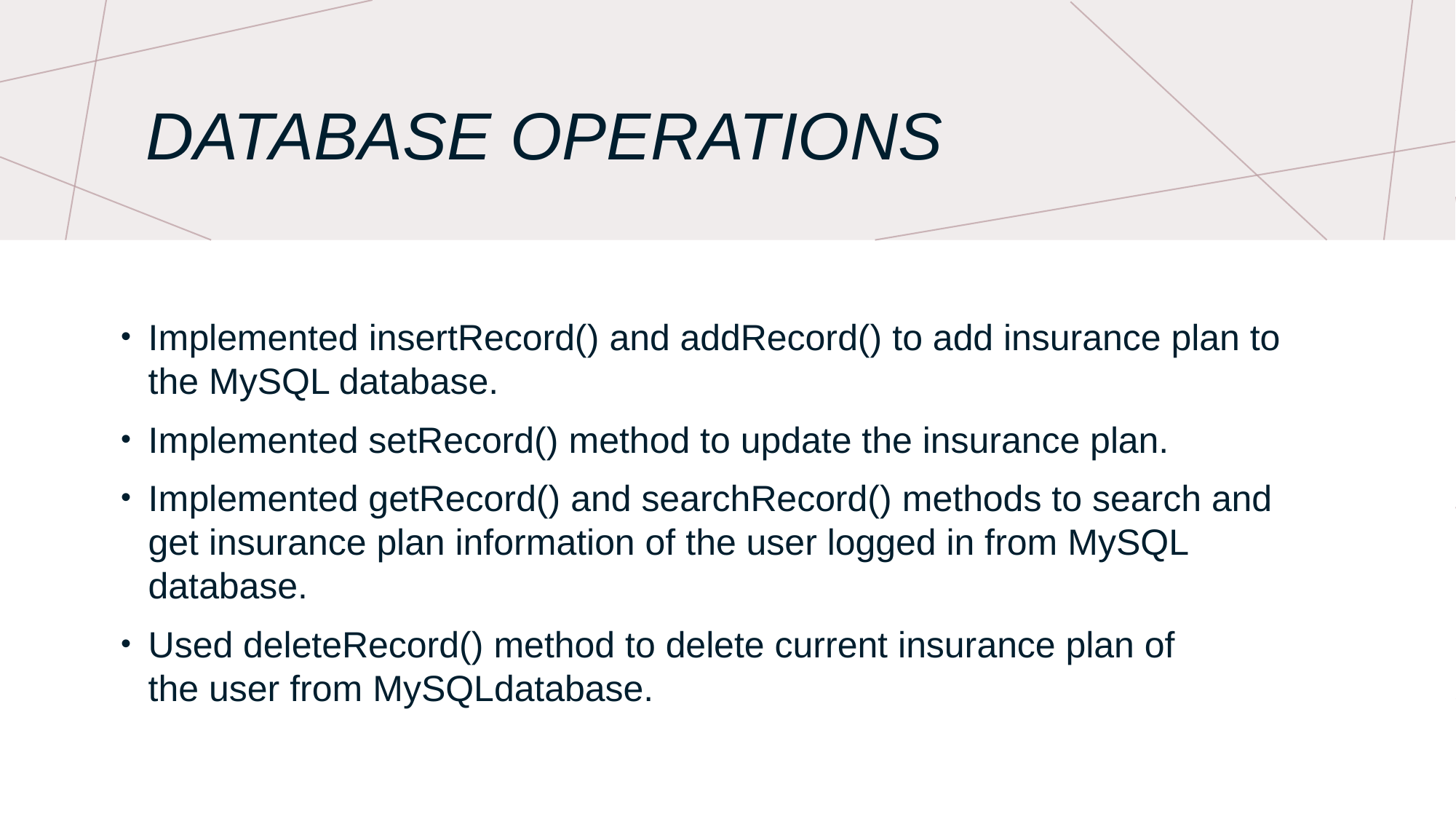

# DATAbase operations

Implemented insertRecord() and addRecord() to add insurance plan to the MySQL database.
Implemented setRecord() method to update the insurance plan.
Implemented getRecord() and searchRecord() methods to search and get insurance plan information of the user logged in from MySQL database.
Used deleteRecord() method to delete current insurance plan of the user from MySQLdatabase.